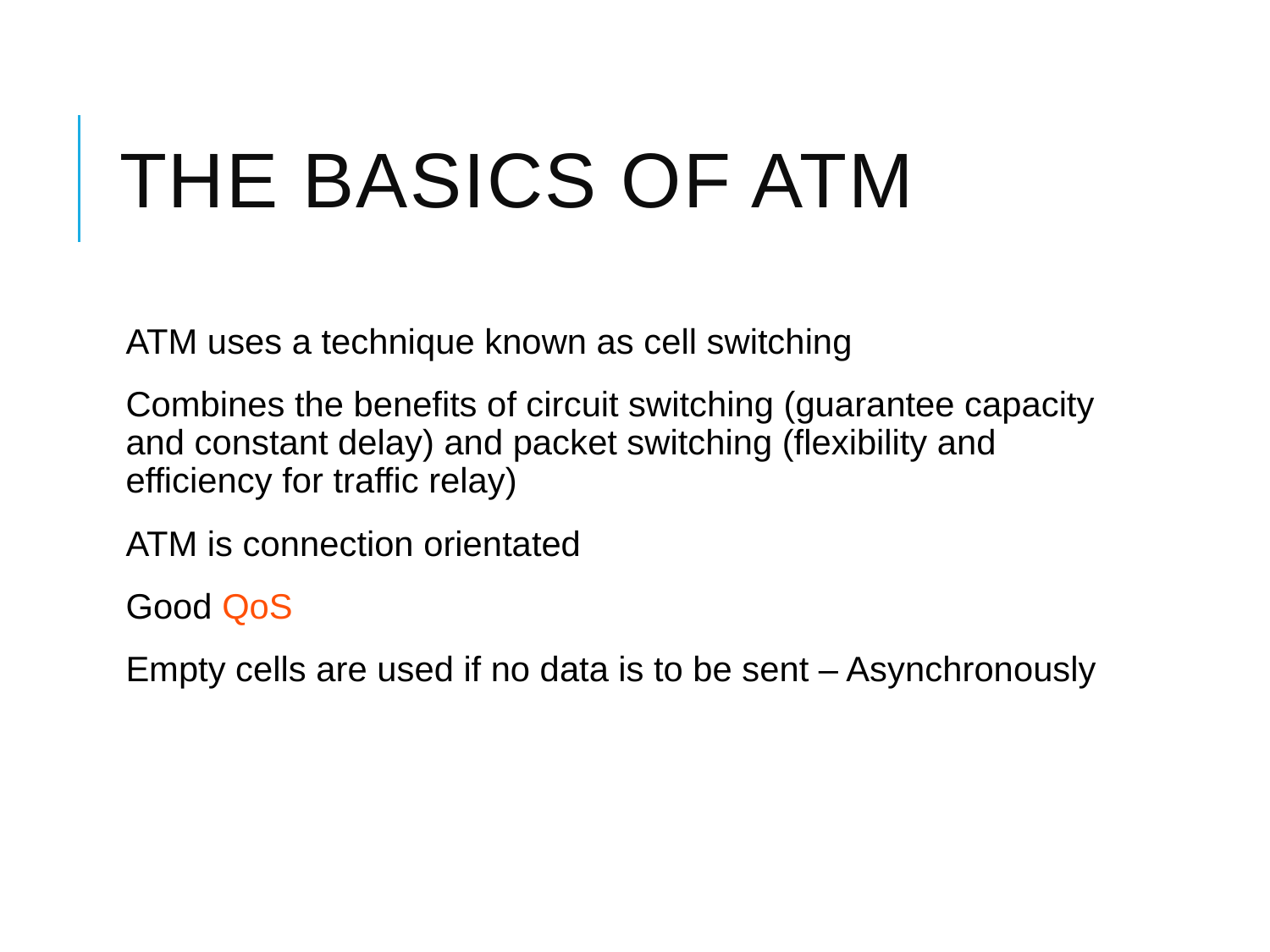

# The basics of ATM
ATM uses a technique known as cell switching
Combines the benefits of circuit switching (guarantee capacity and constant delay) and packet switching (flexibility and efficiency for traffic relay)
ATM is connection orientated
Good QoS
Empty cells are used if no data is to be sent – Asynchronously